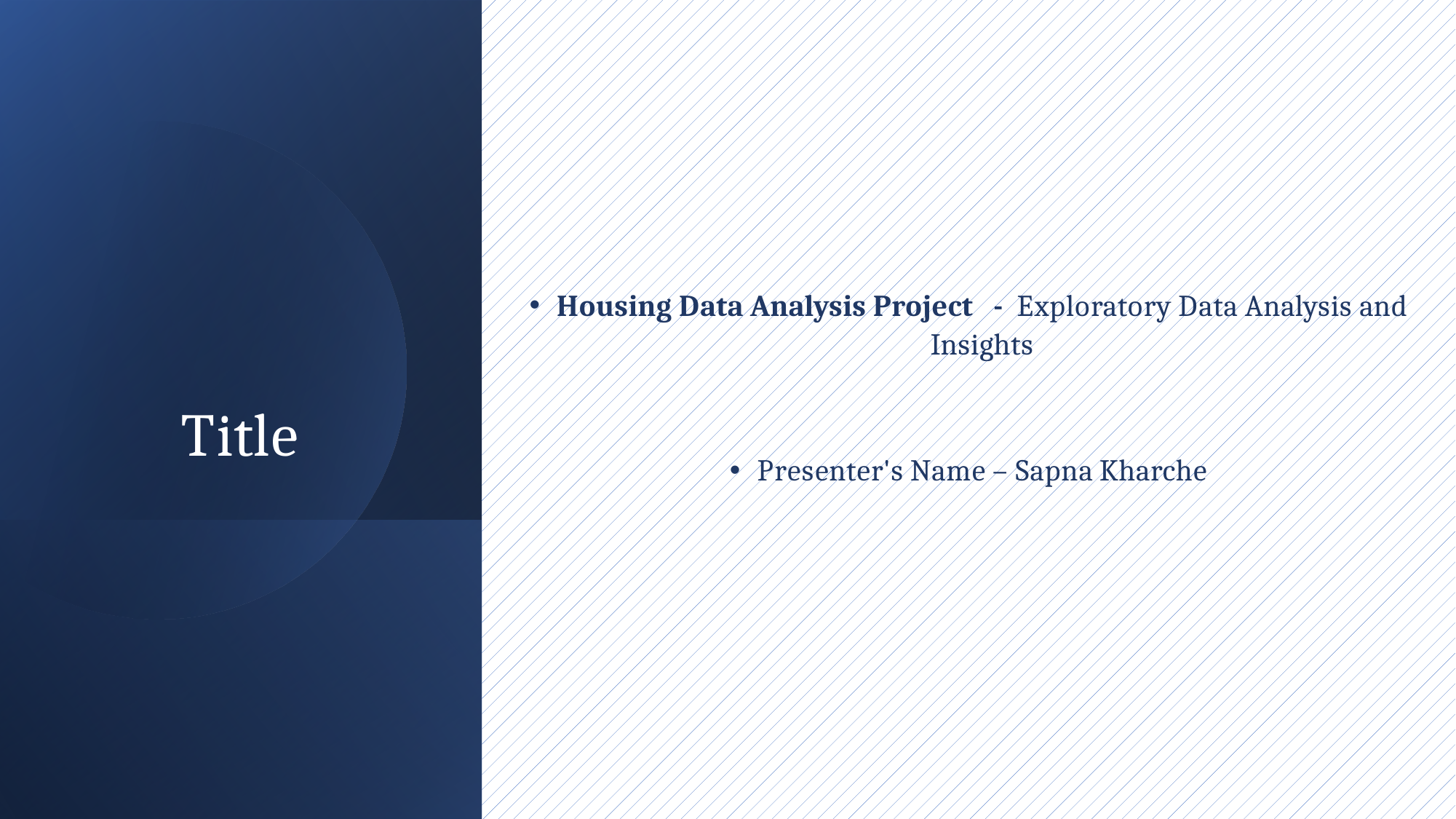

Housing Data Analysis Project   -  Exploratory Data Analysis and Insights

Presenter's Name – Sapna Kharche

# Title